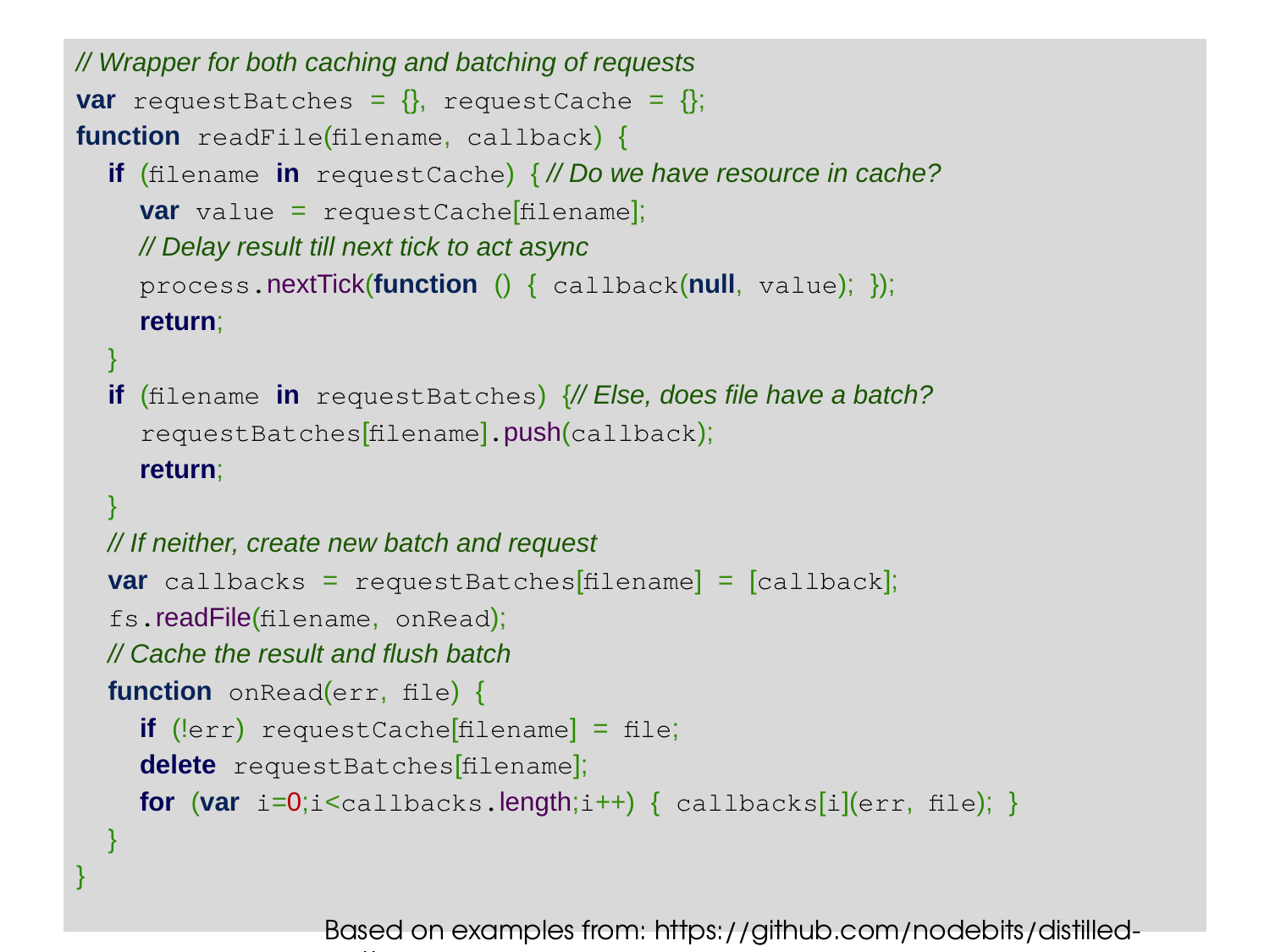

// Wrapper for both caching and batching of requests
var requestBatches = {}, requestCache = {};
function readFile(filename, callback) {
  if (filename in requestCache) { // Do we have resource in cache?
    var value = requestCache[filename];
    // Delay result till next tick to act async
    process.nextTick(function () { callback(null, value); });
    return;
  }
  if (filename in requestBatches) {// Else, does file have a batch?
    requestBatches[filename].push(callback);
    return;
  }
  // If neither, create new batch and request
  var callbacks = requestBatches[filename] = [callback];
  fs.readFile(filename, onRead);
  // Cache the result and flush batch
  function onRead(err, file) {
    if (!err) requestCache[filename] = file;
    delete requestBatches[filename];
    for (var i=0;i<callbacks.length;i++) { callbacks[i](err, file); }
  }
}

Based on examples from: https://github.com/nodebits/distilled-patterns/